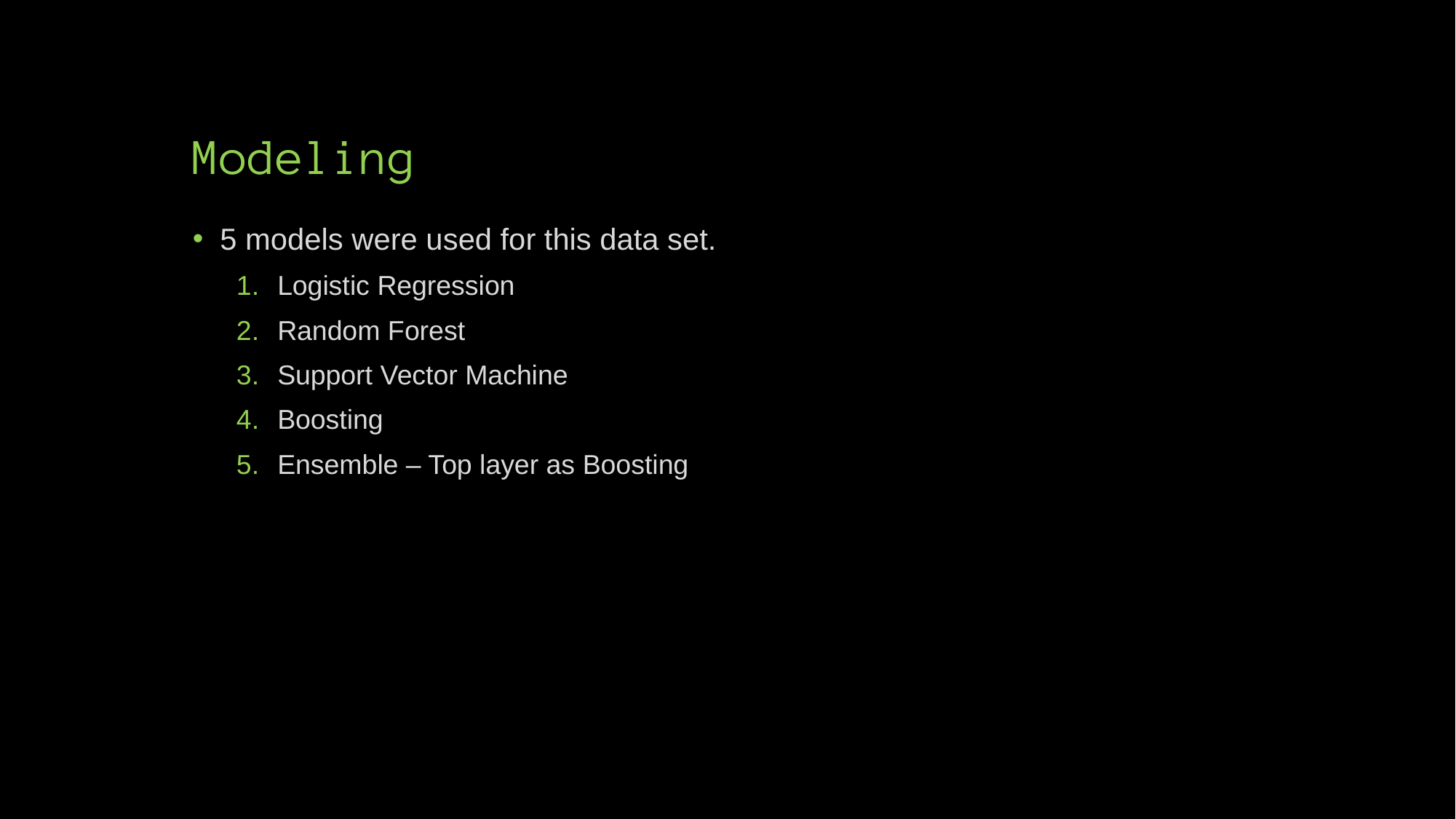

# Modeling
5 models were used for this data set.
Logistic Regression
Random Forest
Support Vector Machine
Boosting
Ensemble – Top layer as Boosting